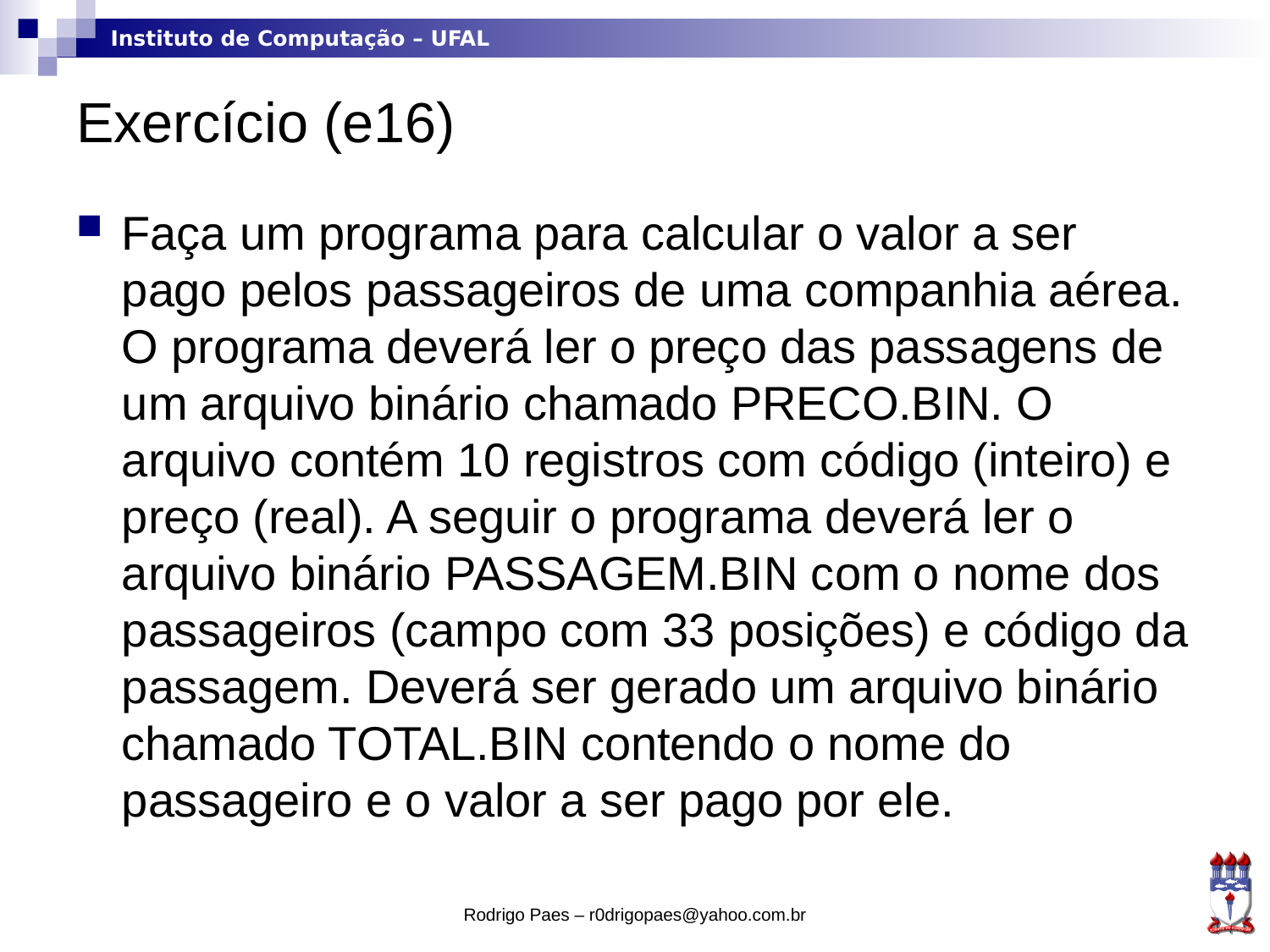

# Exercício (e16)
Faça um programa para calcular o valor a ser pago pelos passageiros de uma companhia aérea. O programa deverá ler o preço das passagens de um arquivo binário chamado PRECO.BIN. O arquivo contém 10 registros com código (inteiro) e preço (real). A seguir o programa deverá ler o arquivo binário PASSAGEM.BIN com o nome dos passageiros (campo com 33 posições) e código da passagem. Deverá ser gerado um arquivo binário chamado TOTAL.BIN contendo o nome do passageiro e o valor a ser pago por ele.

Rodrigo Paes – r0drigopaes@yahoo.com.br